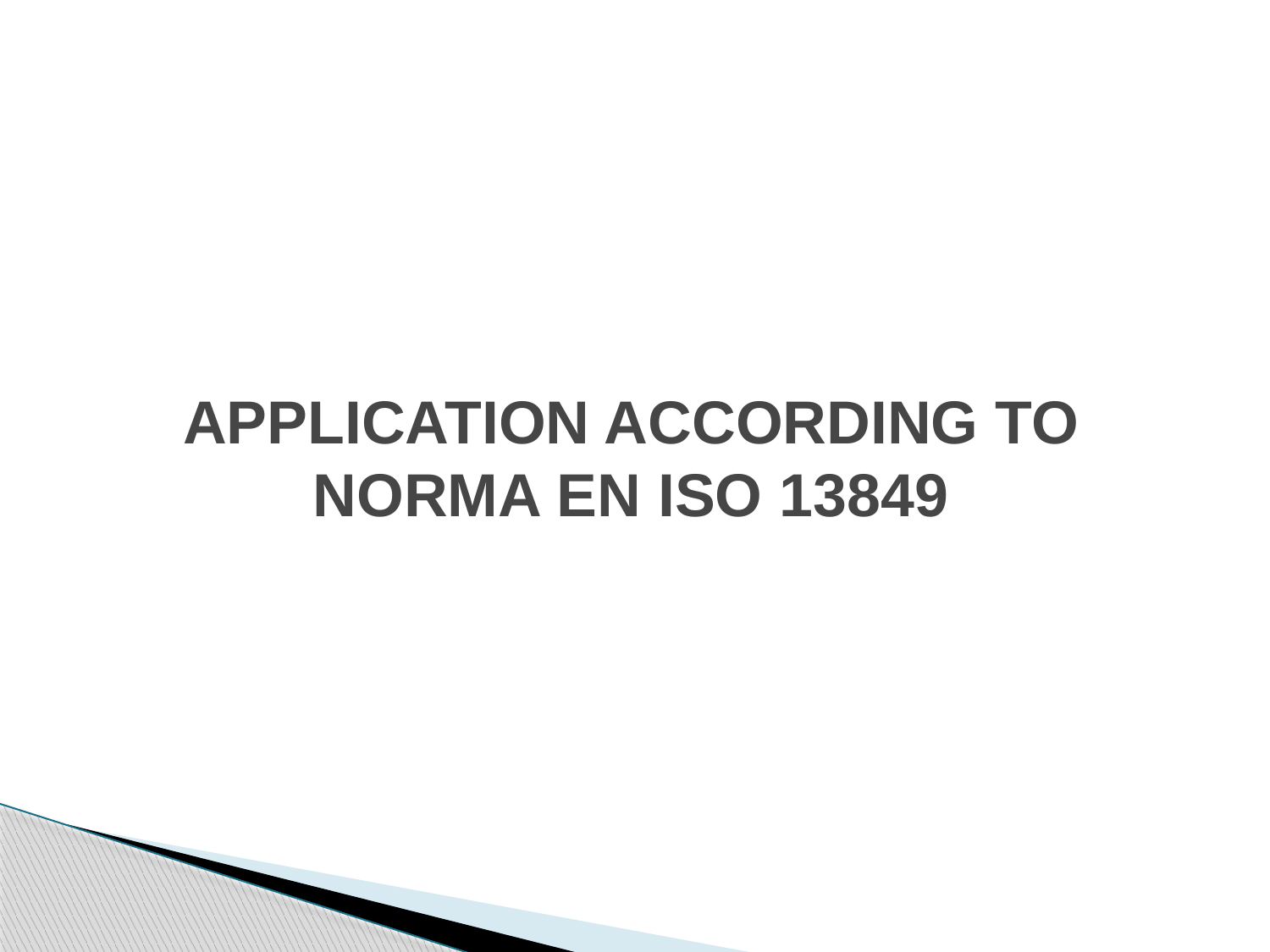

# APPLICATION ACCORDING TO NORMA EN ISO 13849